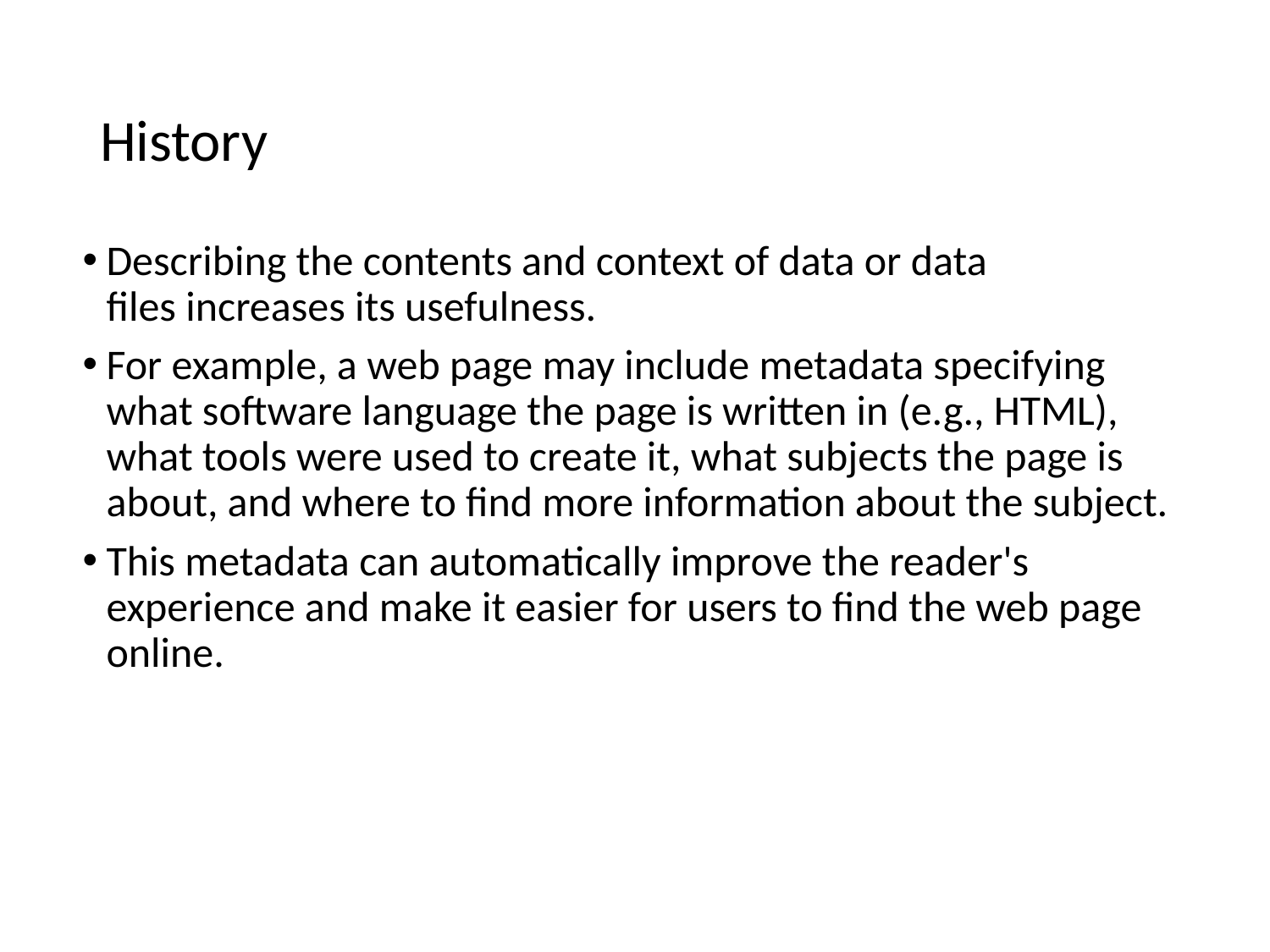

# History
Describing the contents and context of data or data files increases its usefulness.
For example, a web page may include metadata specifying what software language the page is written in (e.g., HTML), what tools were used to create it, what subjects the page is about, and where to find more information about the subject.
This metadata can automatically improve the reader's experience and make it easier for users to find the web page online.